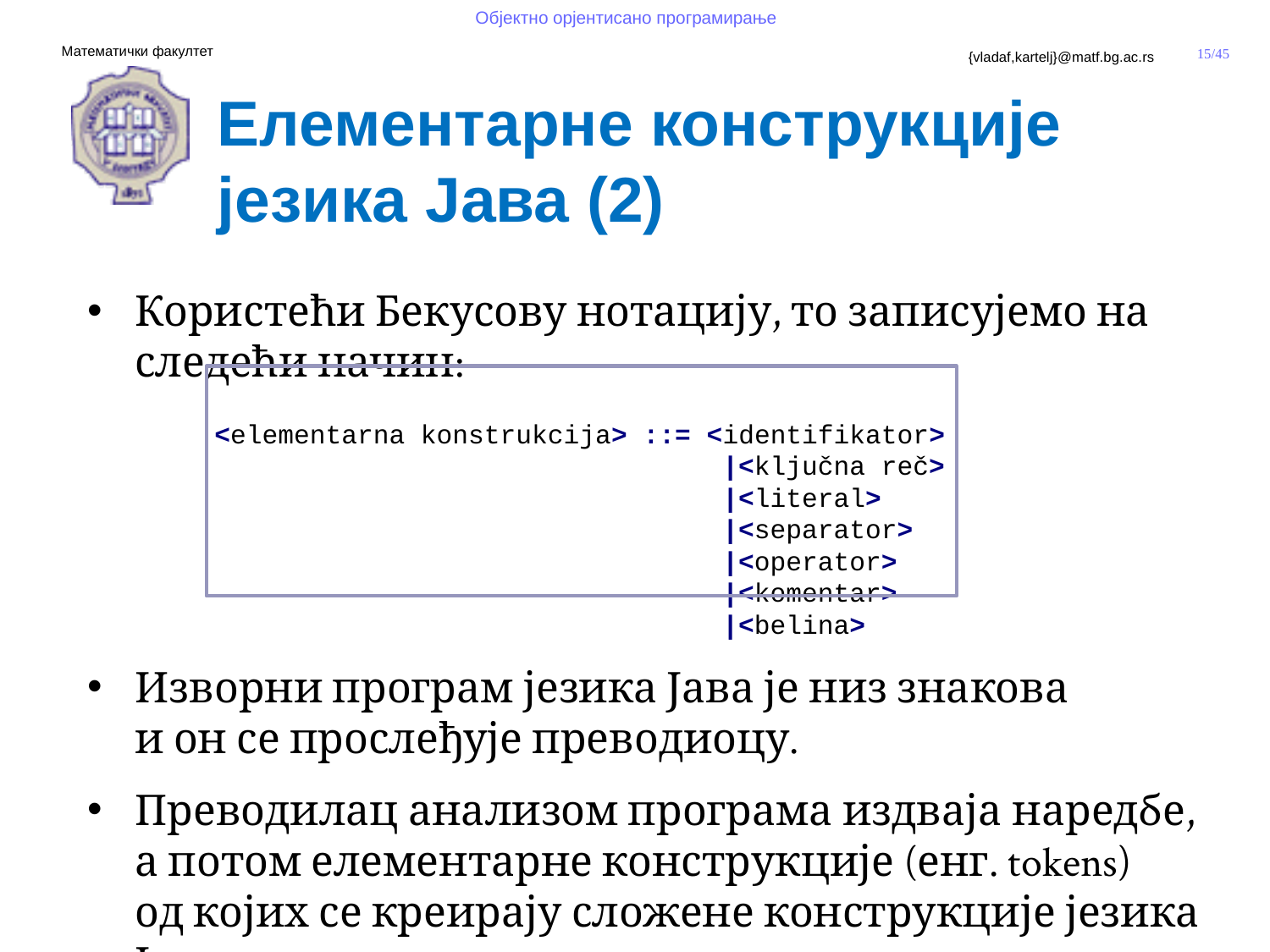

Елементарне конструкције  језика Јава (2)

Користећи Бекусову нотацију, то записујемо на следећи начин:

	<elementarna konstrukcija> ::= <identifikator>
					|<ključna reč>
					|<literal>
					|<separator>
					|<operator>
					|<komentar>
					|<belina>
Изворни програм језика Јава је низ знакова
и он се прослеђује преводиоцу.
Преводилац анализом програма издваја наредбе,
а потом елементарне конструкције (енг. tokens)
од којих се креирају сложене конструкције језика Јава.